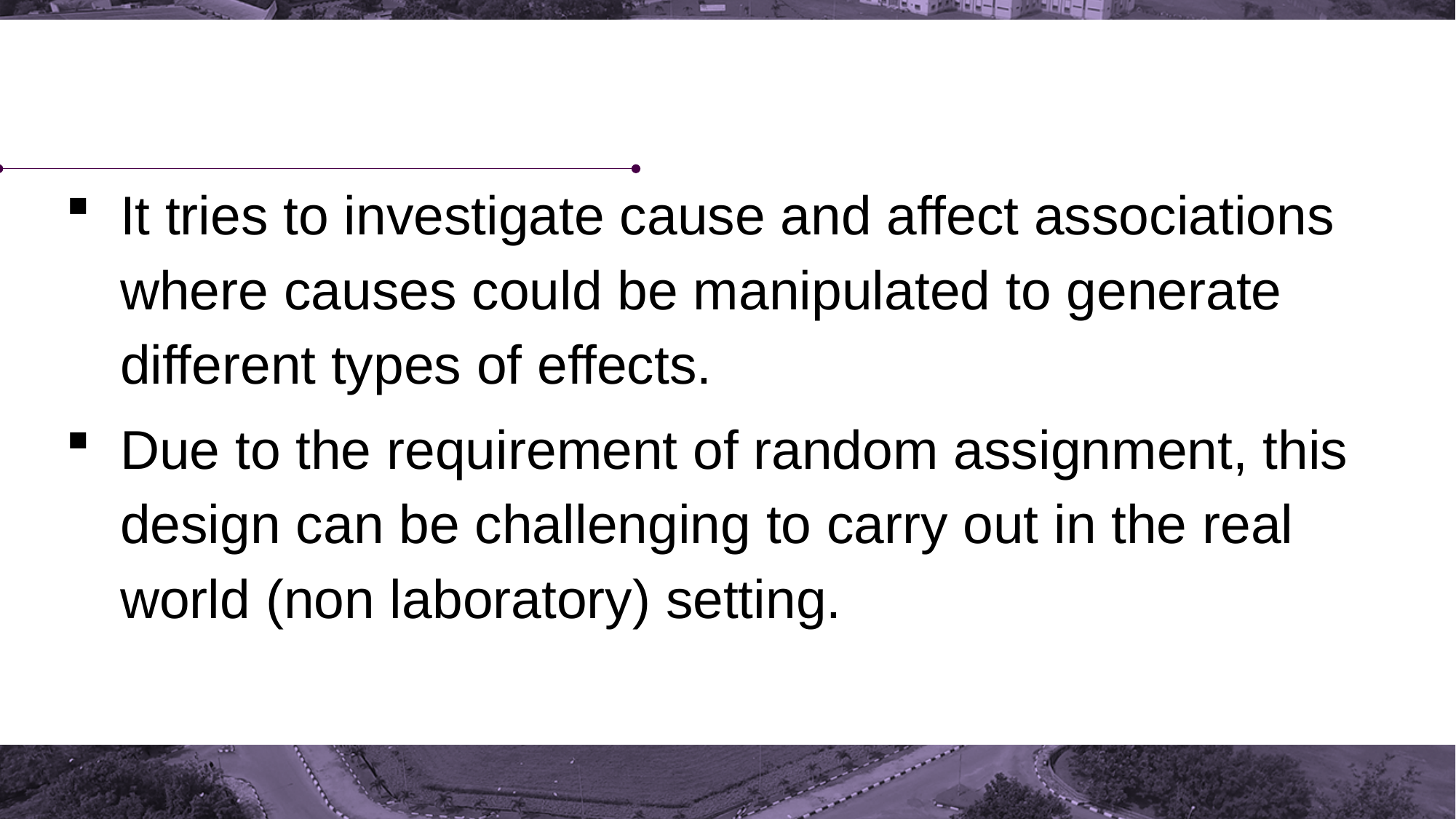

It tries to investigate cause and affect associations where causes could be manipulated to generate different types of effects.
Due to the requirement of random assignment, this design can be challenging to carry out in the real world (non laboratory) setting.